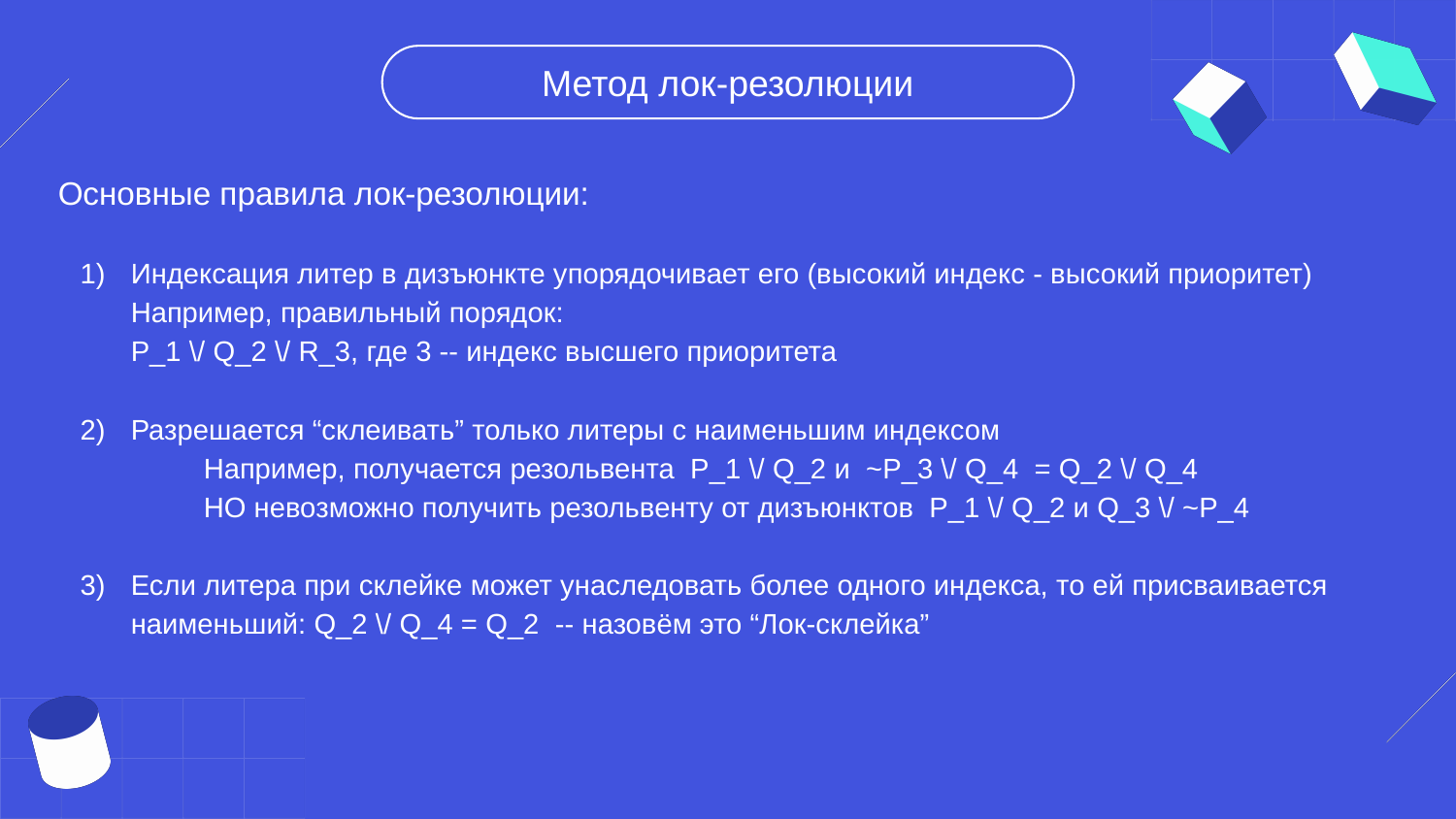

Метод лок-резолюции
Основные правила лок-резолюции:

Индексация литер в дизъюнкте упорядочивает его (высокий индекс - высокий приоритет)
Например, правильный порядок:
P_1 \/ Q_2 \/ R_3, где 3 -- индекс высшего приоритета

Разрешается “склеивать” только литеры с наименьшим индексом
	Например, получается резольвента  P_1 \/ Q_2 и  ~P_3 \/ Q_4  = Q_2 \/ Q_4
	НО невозможно получить резольвенту от дизъюнктов  P_1 \/ Q_2 и Q_3 \/ ~P_4

Если литера при склейке может унаследовать более одного индекса, то ей присваивается наименьший: Q_2 \/ Q_4 = Q_2  -- назовём это “Лок-склейка”